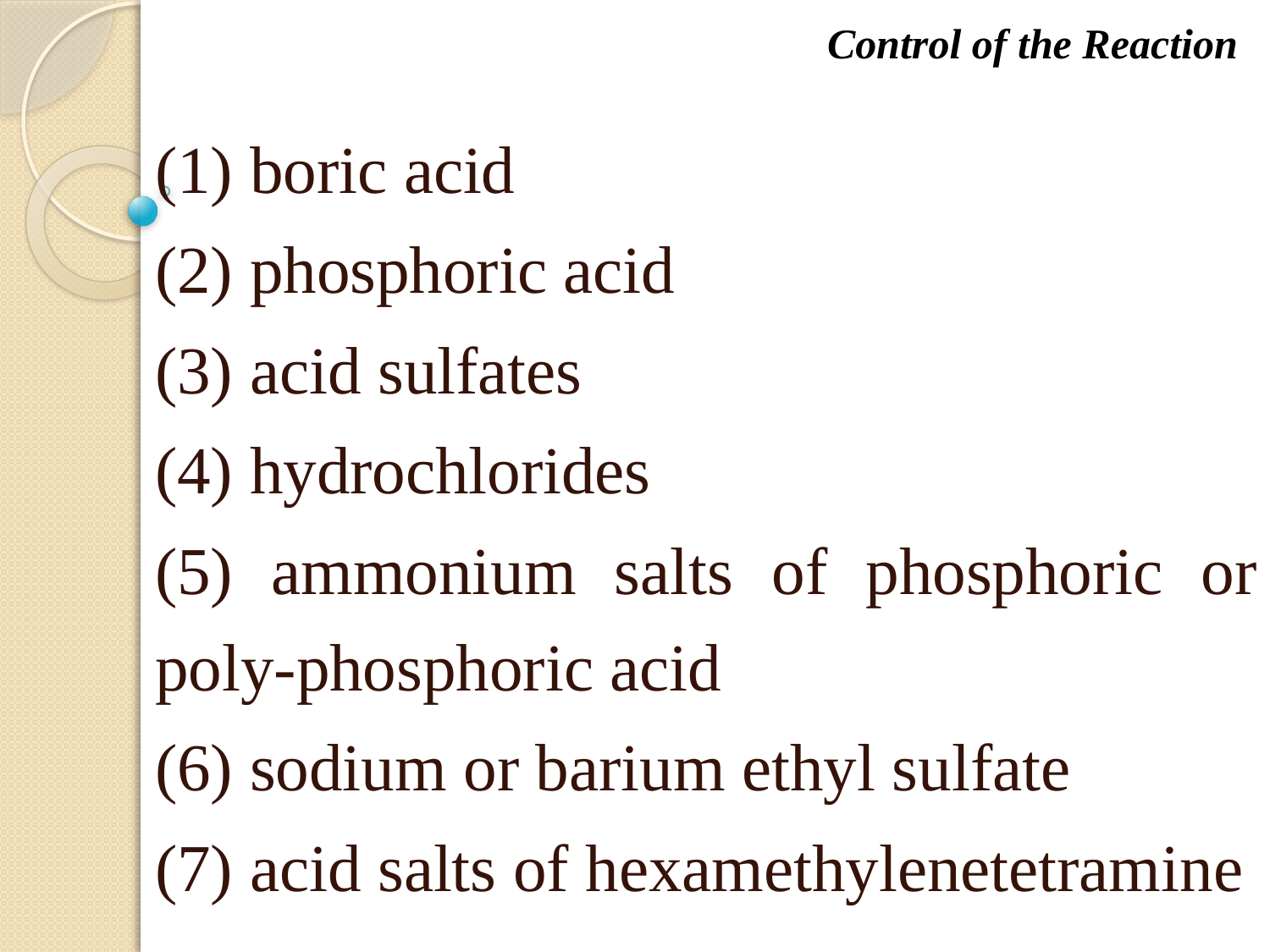

Control of the Reaction

(1) boric acid
(2) phosphoric acid
(3) acid sulfates
(4) hydrochlorides
(5) ammonium salts of phosphoric or poly-phosphoric acid
(6) sodium or barium ethyl sulfate
(7) acid salts of hexamethylenetetramine